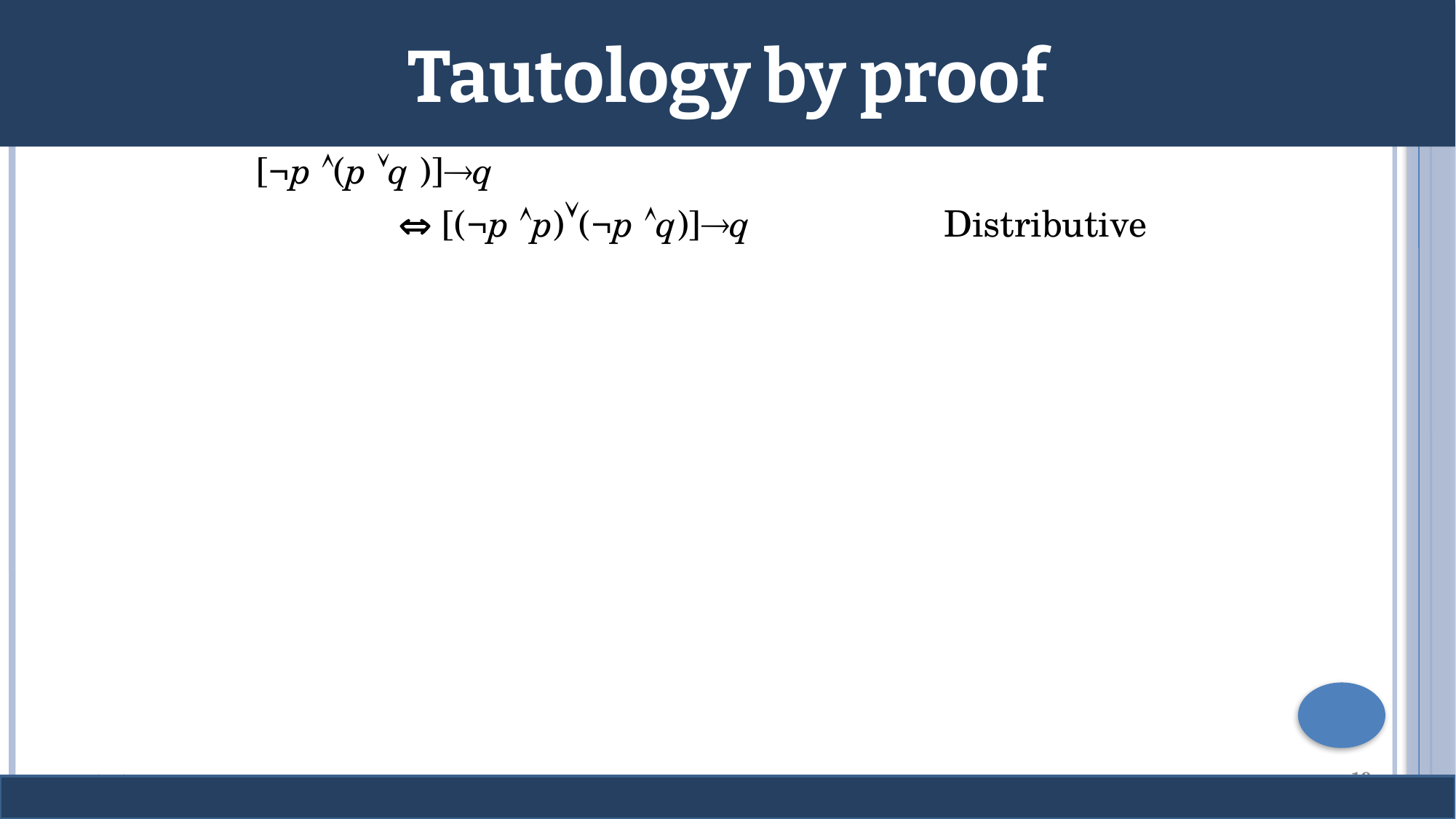

# Tautology by proof
Tautology by proof
[¬p ∧(p ∨q )]→q
		⇔ [(¬p ∧p)∨(¬p ∧q)]→q		Distributive

8/10/2023
19